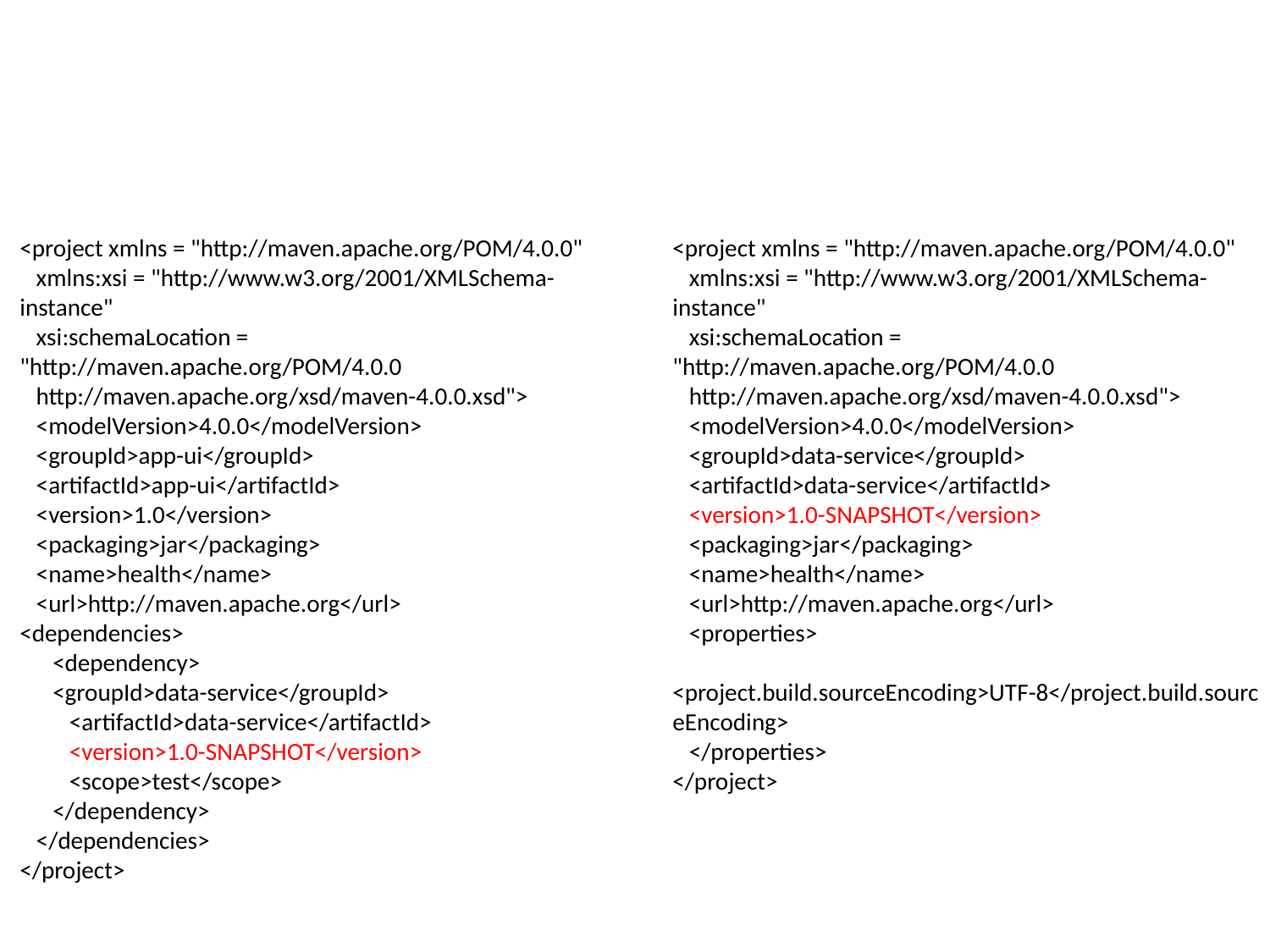

#
<project xmlns = "http://maven.apache.org/POM/4.0.0"
   xmlns:xsi = "http://www.w3.org/2001/XMLSchema-instance"
   xsi:schemaLocation = "http://maven.apache.org/POM/4.0.0
   http://maven.apache.org/xsd/maven-4.0.0.xsd">
   <modelVersion>4.0.0</modelVersion>
   <groupId>app-ui</groupId>
   <artifactId>app-ui</artifactId>
   <version>1.0</version>
   <packaging>jar</packaging>
   <name>health</name>
   <url>http://maven.apache.org</url>
<dependencies>
      <dependency>
      <groupId>data-service</groupId>
         <artifactId>data-service</artifactId>
         <version>1.0-SNAPSHOT</version>
         <scope>test</scope>
      </dependency>
   </dependencies>
</project>
<project xmlns = "http://maven.apache.org/POM/4.0.0"
   xmlns:xsi = "http://www.w3.org/2001/XMLSchema-instance"
   xsi:schemaLocation = "http://maven.apache.org/POM/4.0.0
   http://maven.apache.org/xsd/maven-4.0.0.xsd">
   <modelVersion>4.0.0</modelVersion>
   <groupId>data-service</groupId>
   <artifactId>data-service</artifactId>
   <version>1.0-SNAPSHOT</version>
   <packaging>jar</packaging>
   <name>health</name>
   <url>http://maven.apache.org</url>
   <properties>
      <project.build.sourceEncoding>UTF-8</project.build.sourceEncoding>
   </properties>
</project>